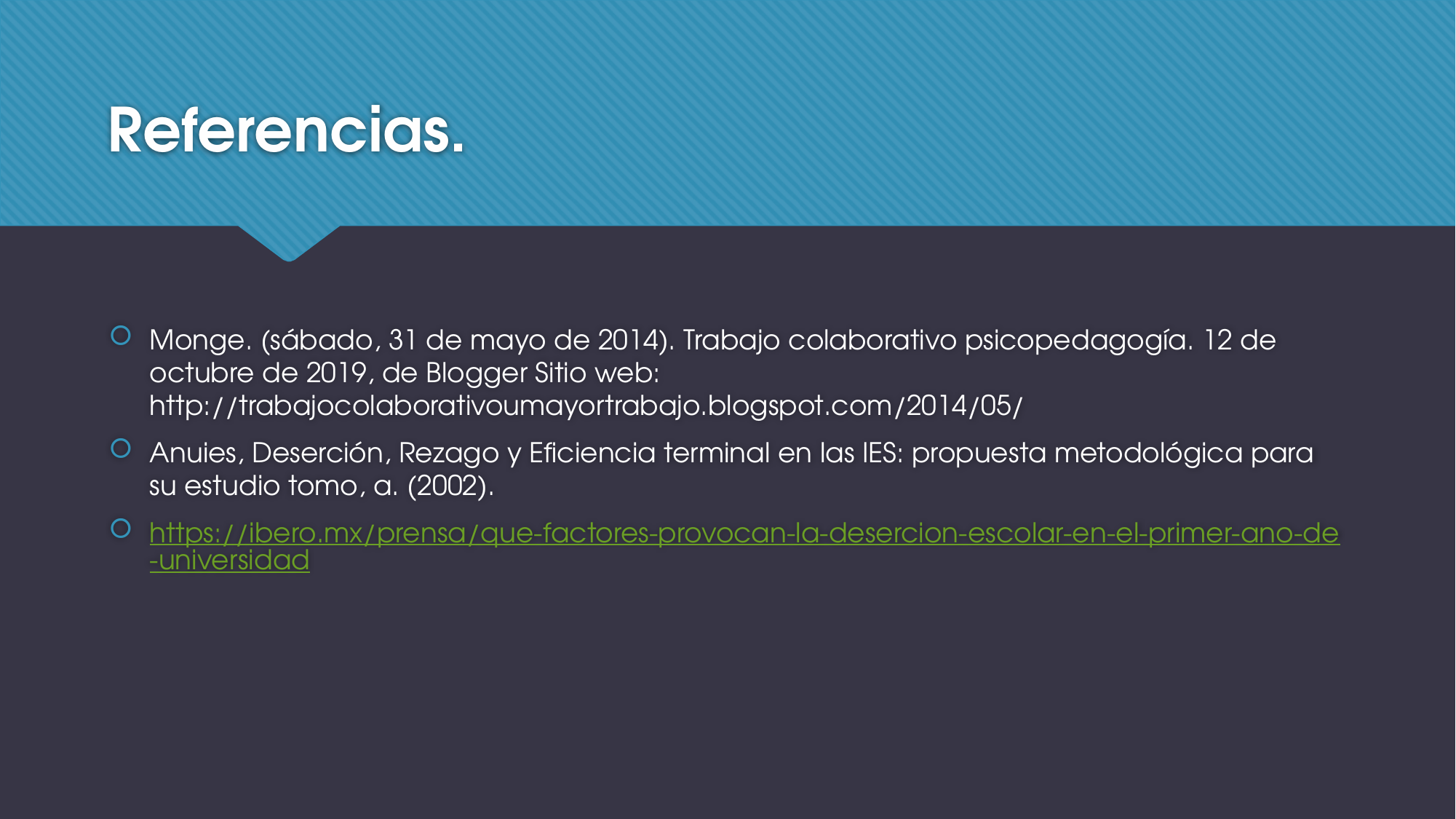

# Referencias.
Monge. (sábado, 31 de mayo de 2014). Trabajo colaborativo psicopedagogía. 12 de octubre de 2019, de Blogger Sitio web: http://trabajocolaborativoumayortrabajo.blogspot.com/2014/05/
Anuies, Deserción, Rezago y Eficiencia terminal en las IES: propuesta metodológica para su estudio tomo, a. (2002).
https://ibero.mx/prensa/que-factores-provocan-la-desercion-escolar-en-el-primer-ano-de-universidad